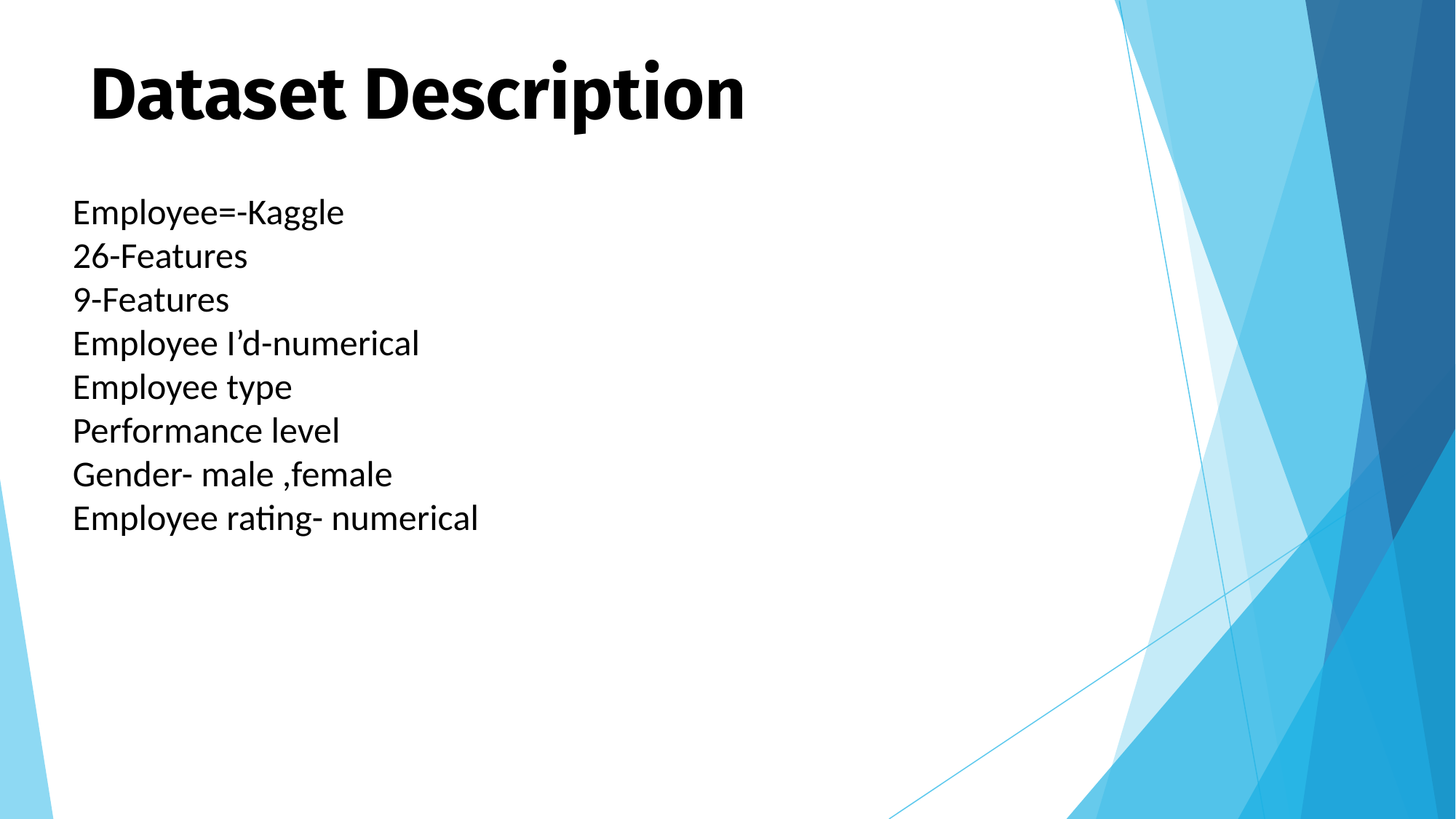

# Dataset Description
Employee=-Kaggle
26-Features
9-Features
Employee I’d-numerical
Employee type
Performance level
Gender- male ,female
Employee rating- numerical